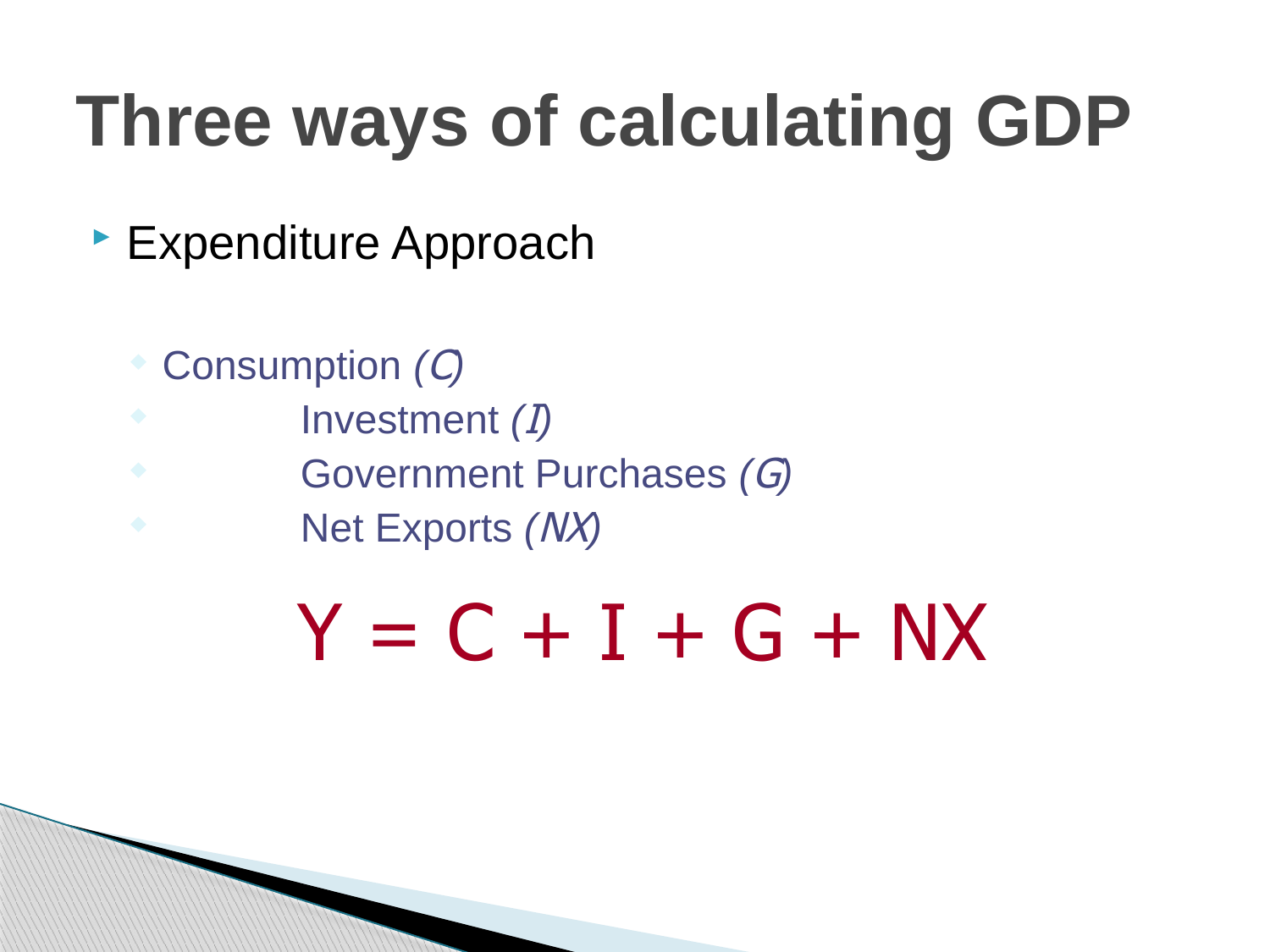

# Three ways of calculating GDP
Expenditure Approach

Consumption (C)
	 Investment (I)
	 Government Purchases (G)
	 Net Exports (NX)
Y = C + I + G + NX